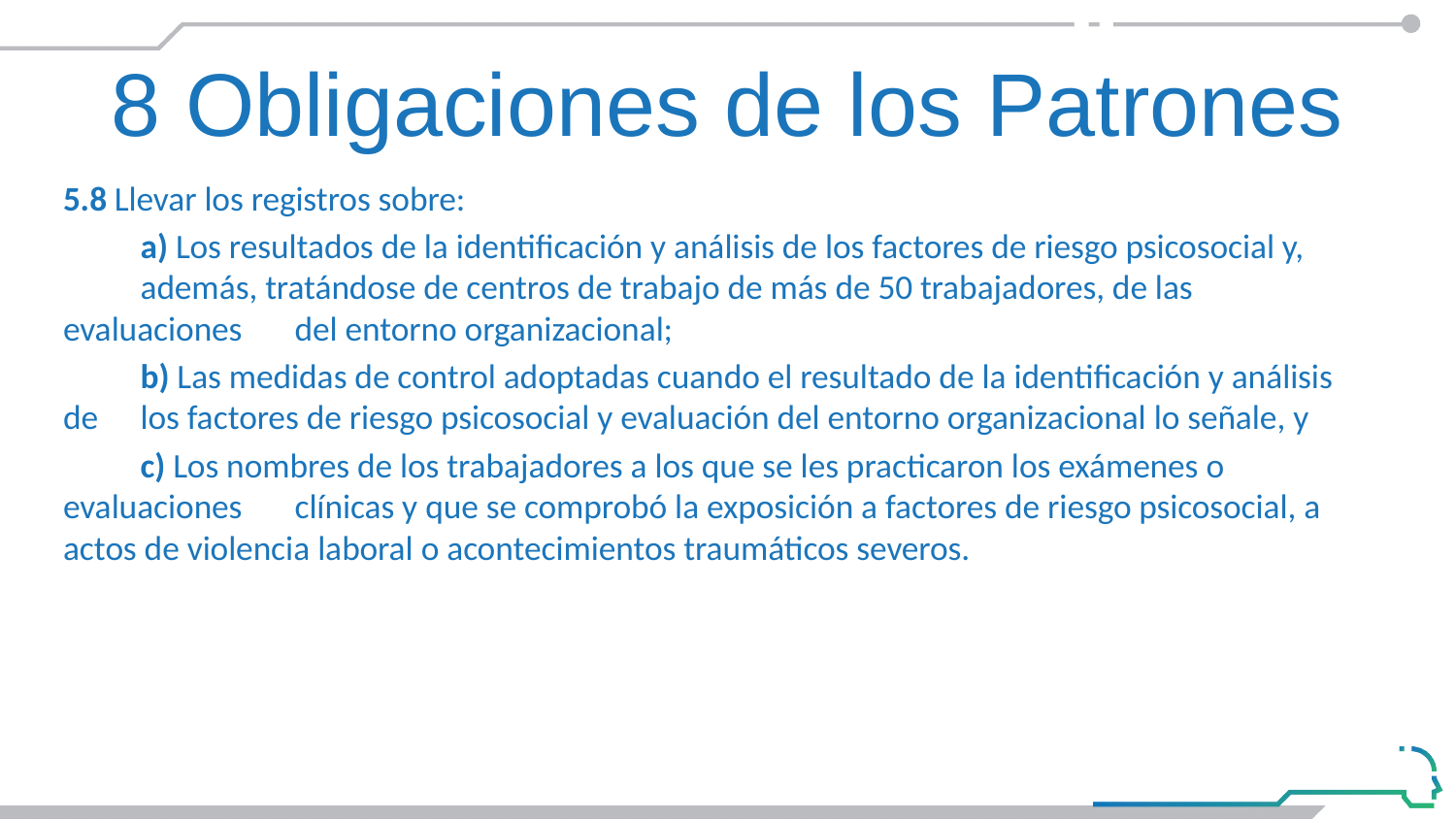

# 8 Obligaciones de los Patrones
5.8 Llevar los registros sobre:
	a) Los resultados de la identificación y análisis de los factores de riesgo psicosocial y, 	además, tratándose de centros de trabajo de más de 50 trabajadores, de las evaluaciones 	del entorno organizacional;
	b) Las medidas de control adoptadas cuando el resultado de la identificación y análisis de 	los factores de riesgo psicosocial y evaluación del entorno organizacional lo señale, y
	c) Los nombres de los trabajadores a los que se les practicaron los exámenes o evaluaciones 	clínicas y que se comprobó la exposición a factores de riesgo psicosocial, a actos de violencia laboral o acontecimientos traumáticos severos.